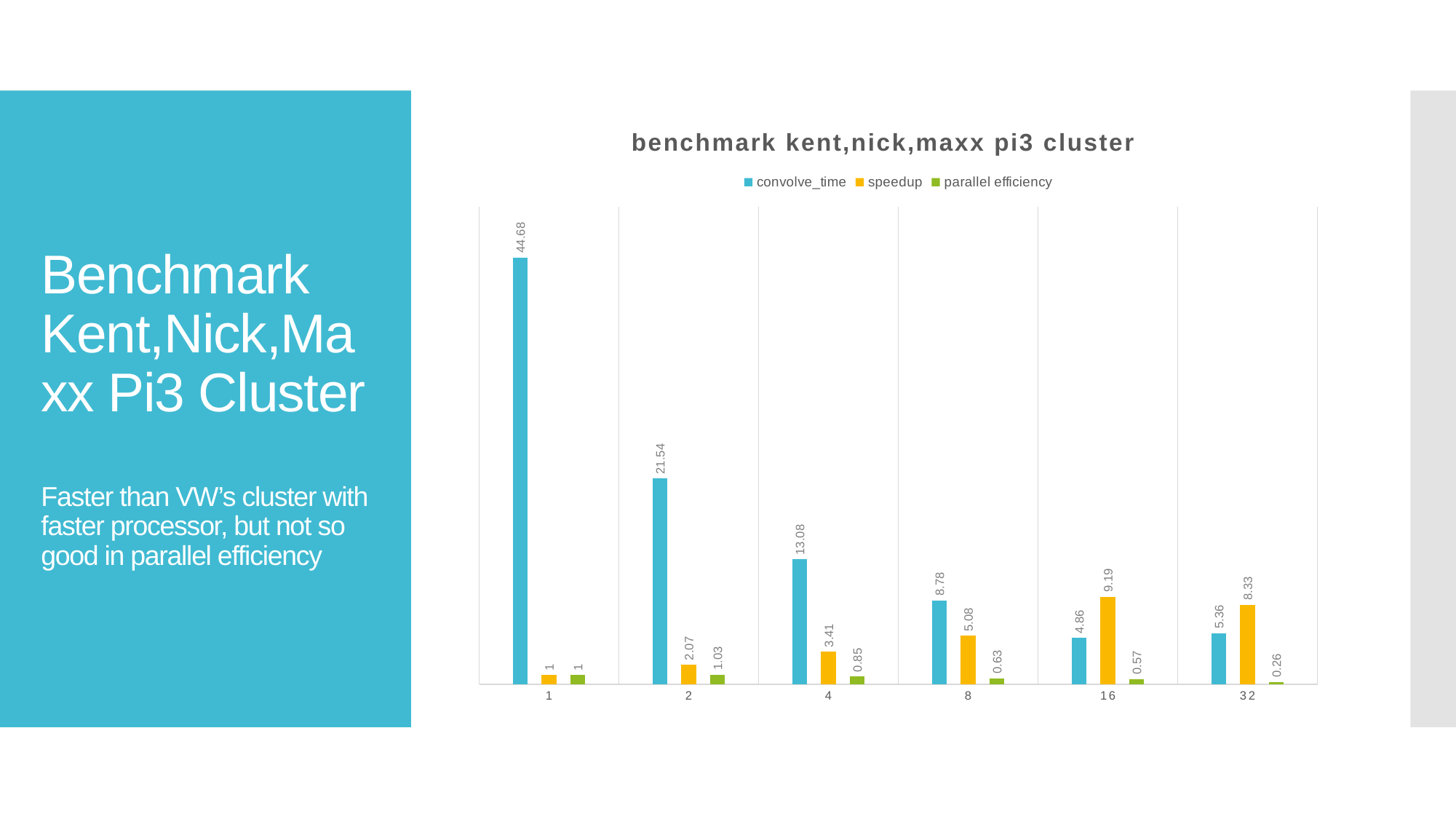

### Chart: benchmark kent,nick,maxx pi3 cluster

| Category | convolve_time | speedup | parallel efficiency |
|---|---|---|---|
| 1.0 | 44.68 | 1.0 | 1.0 |
| 2.0 | 21.54 | 2.07 | 1.03 |
| 4.0 | 13.08 | 3.41 | 0.85 |
| 8.0 | 8.78 | 5.08 | 0.63 |
| 16.0 | 4.86 | 9.19 | 0.57 |
| 32.0 | 5.36 | 8.33 | 0.26 |
# Benchmark Kent,Nick,Maxx Pi3 Cluster
Faster than VW’s cluster with faster processor, but not so good in parallel efficiency